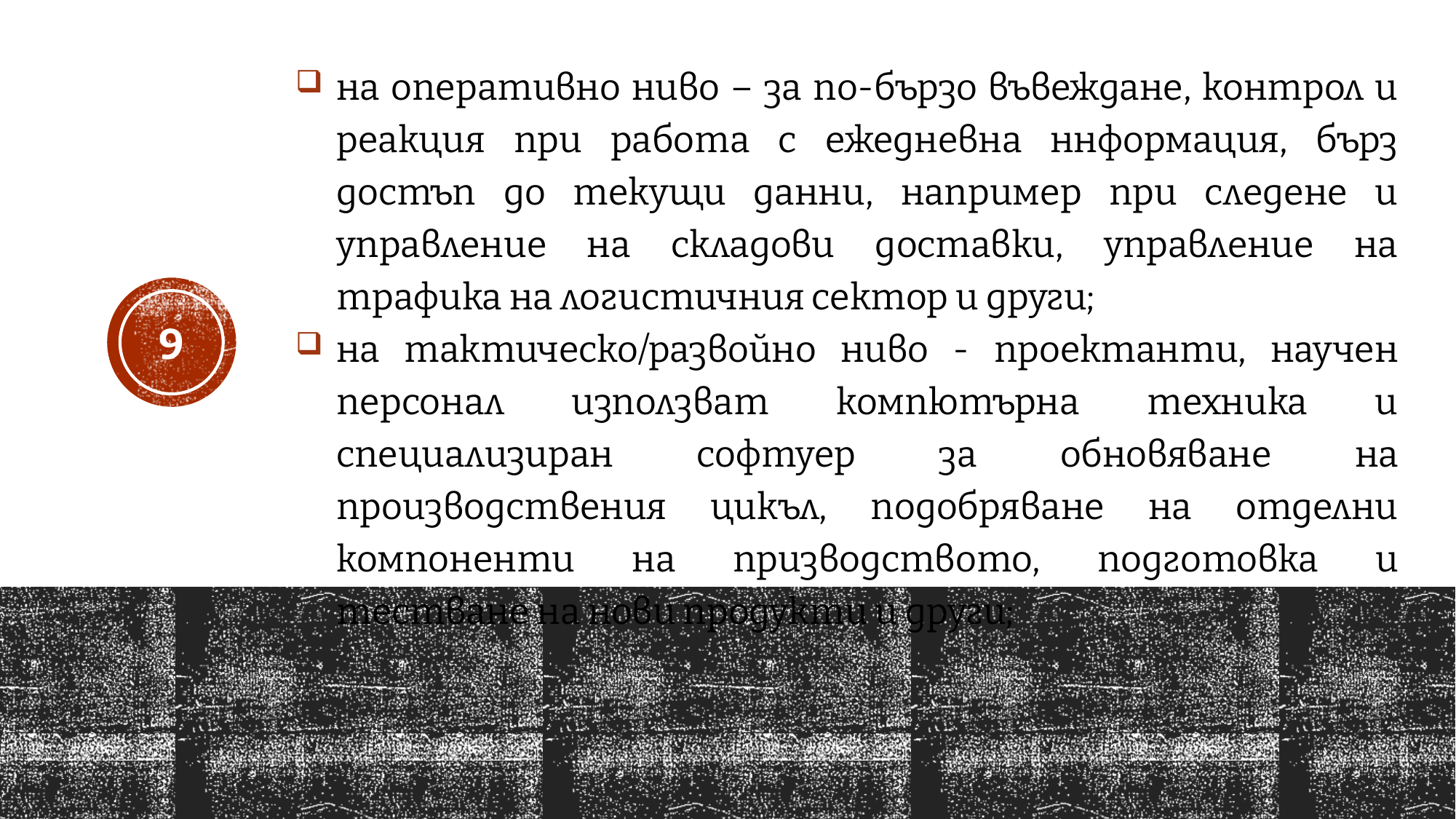

на оперативно ниво – за по-бързо въвеждане, контрол и реакция при работа с ежедневна ннформация, бърз достъп до текущи данни, например при следене и управление на складови доставки, управление на трафика на логистичния сектор и други;
на тактическо/развойно ниво - проектанти, научен персонал използват компютърна техника и специализиран софтуер за обновяване на производствения цикъл, подобряване на отделни компоненти на призводството, подготовка и тестване на нови продукти и други;

9